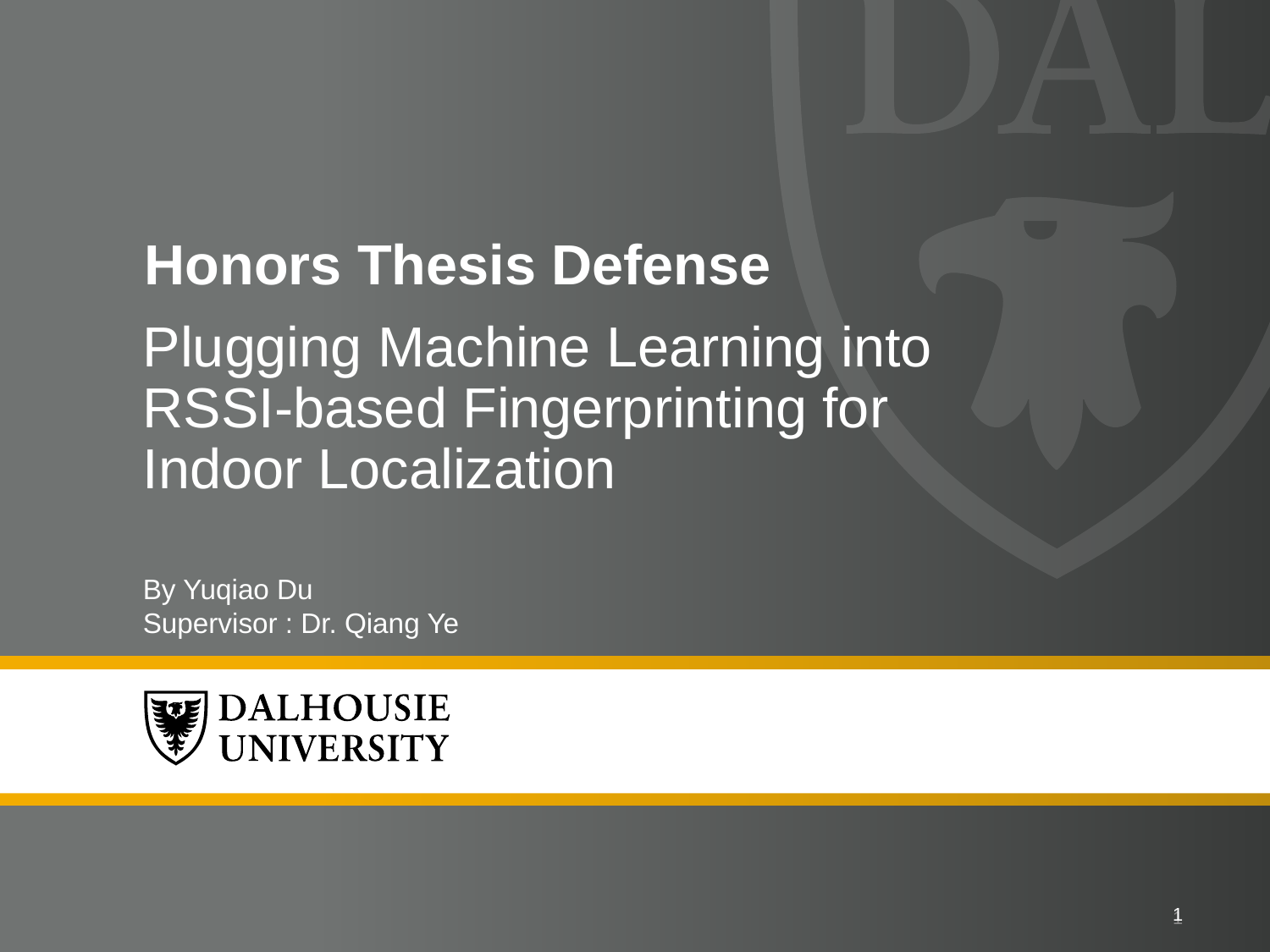

# Honors Thesis Defense
Plugging Machine Learning into RSSI-based Fingerprinting for Indoor Localization
By Yuqiao Du
Supervisor : Dr. Qiang Ye
1